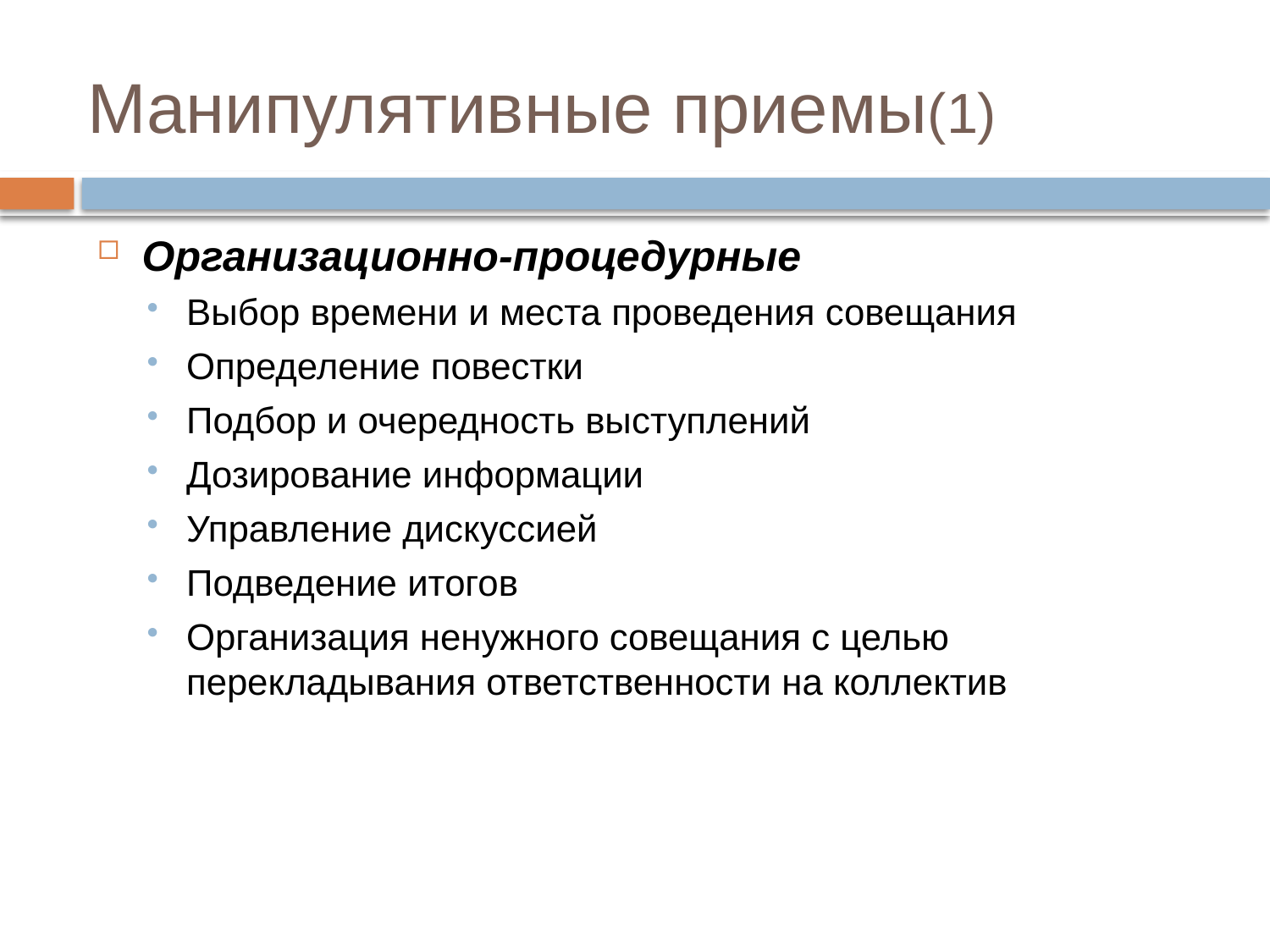

# Манипулятивные приемы(1)
Организационно-процедурные
Выбор времени и места проведения совещания
Определение повестки
Подбор и очередность выступлений
Дозирование информации
Управление дискуссией
Подведение итогов
Организация ненужного совещания с целью перекладывания ответственности на коллектив